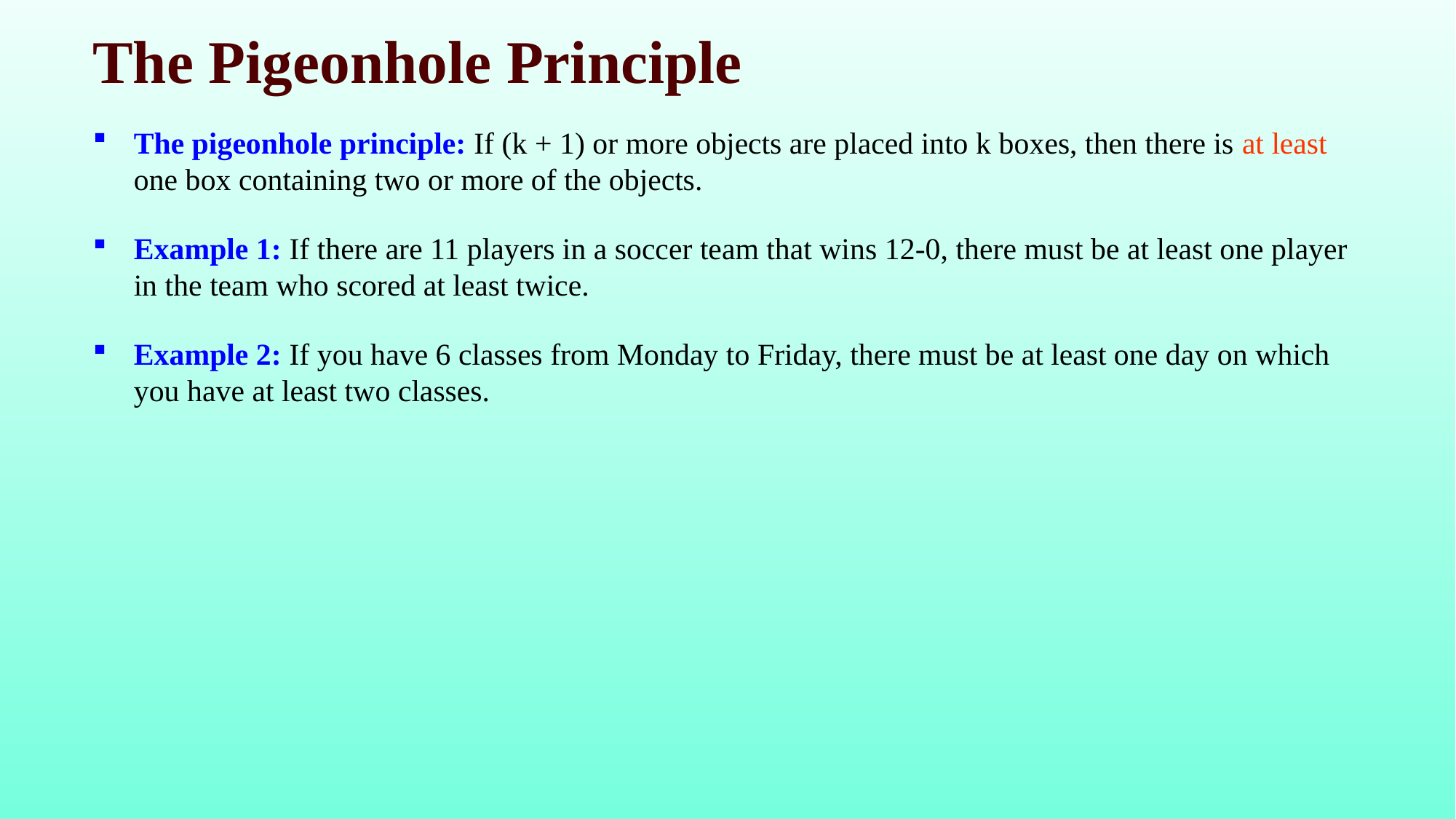

# The Pigeonhole Principle
The pigeonhole principle: If (k + 1) or more objects are placed into k boxes, then there is at least one box containing two or more of the objects.

Example 1: If there are 11 players in a soccer team that wins 12-0, there must be at least one player in the team who scored at least twice.

Example 2: If you have 6 classes from Monday to Friday, there must be at least one day on which you have at least two classes.